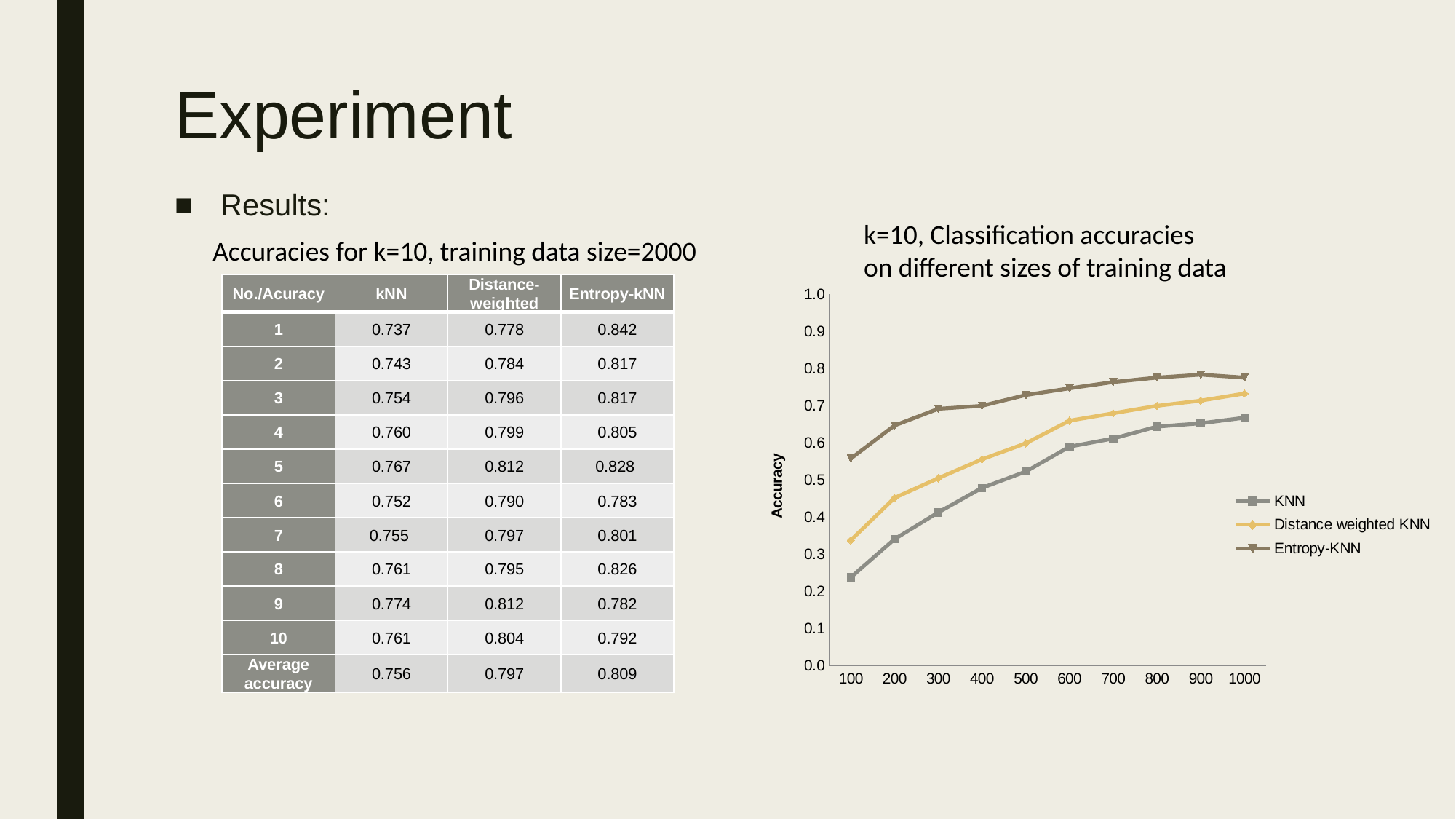

# Experiment
Results:

k=10, Classification accuracies
on different sizes of training data
Accuracies for k=10, training data size=2000
| No./Acuracy | kNN | Distance-weighted | Entropy-kNN |
| --- | --- | --- | --- |
| 1 | 0.737 | 0.778 | 0.842 |
| 2 | 0.743 | 0.784 | 0.817 |
| 3 | 0.754 | 0.796 | 0.817 |
| 4 | 0.760 | 0.799 | 0.805 |
| 5 | 0.767 | 0.812 | 0.828 |
| 6 | 0.752 | 0.790 | 0.783 |
| 7 | 0.755 | 0.797 | 0.801 |
| 8 | 0.761 | 0.795 | 0.826 |
| 9 | 0.774 | 0.812 | 0.782 |
| 10 | 0.761 | 0.804 | 0.792 |
| Average accuracy | 0.756 | 0.797 | 0.809 |

### Chart

| Category | KNN | Distance weighted KNN | Entropy-KNN |
|---|---|---|---|
| 100 | 0.238 | 0.338 | 0.558 |
| 200 | 0.341 | 0.452 | 0.647 |
| 300 | 0.413 | 0.505 | 0.692 |
| 400 | 0.479 | 0.556 | 0.7 |
| 500 | 0.523 | 0.599 | 0.729 |
| 600 | 0.59 | 0.66 | 0.747 |
| 700 | 0.612 | 0.68 | 0.764 |
| 800 | 0.644 | 0.7 | 0.776 |
| 900 | 0.653 | 0.714 | 0.784 |
| 1000 | 0.668 | 0.733 | 0.776 |